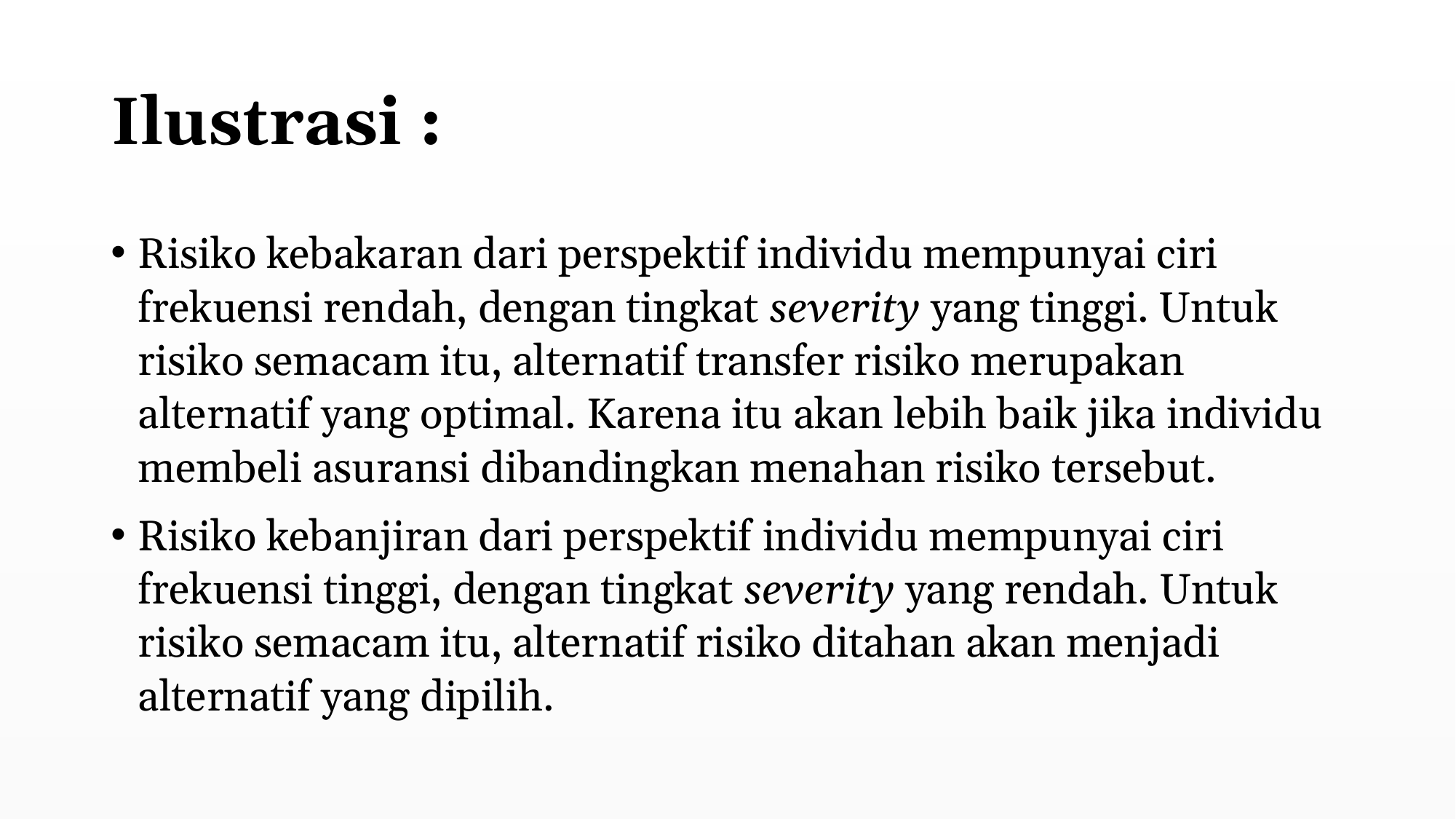

# Ilustrasi :
Risiko kebakaran dari perspektif individu mempunyai ciri frekuensi rendah, dengan tingkat severity yang tinggi. Untuk risiko semacam itu, alternatif transfer risiko merupakan alternatif yang optimal. Karena itu akan lebih baik jika individu membeli asuransi dibandingkan menahan risiko tersebut.
Risiko kebanjiran dari perspektif individu mempunyai ciri frekuensi tinggi, dengan tingkat severity yang rendah. Untuk risiko semacam itu, alternatif risiko ditahan akan menjadi alternatif yang dipilih.